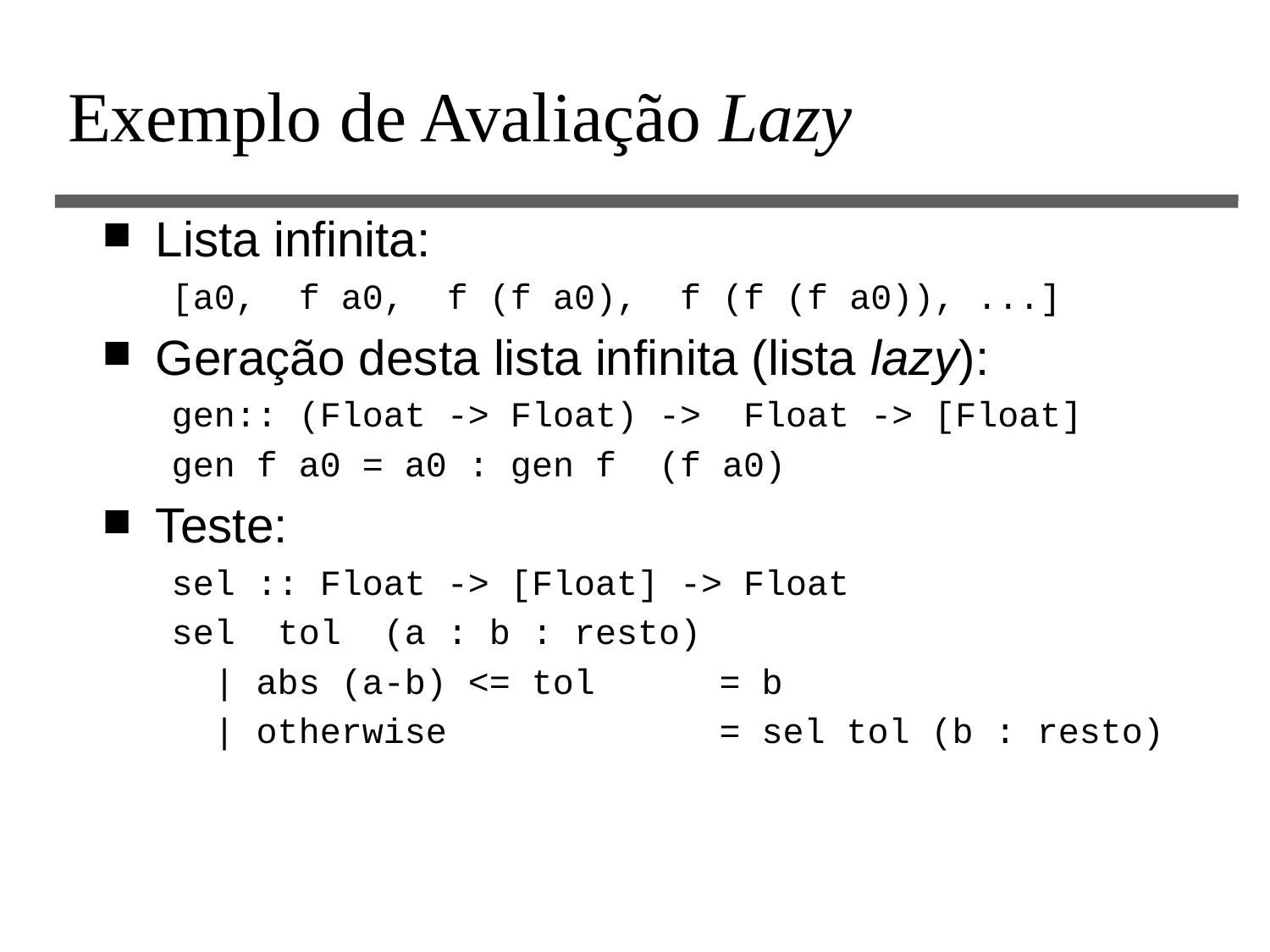

# Exemplo de Avaliação Lazy
Lista infinita:
[a0,  f a0,  f (f a0),  f (f (f a0)), ...]
Geração desta lista infinita (lista lazy):
gen:: (Float -> Float) ->  Float -> [Float]
gen f a0 = a0 : gen f  (f a0)
Teste:
sel :: Float -> [Float] -> Float
sel  tol  (a : b : resto)
  | abs (a-b) <= tol 	= b
  | otherwise  		= sel tol (b : resto)